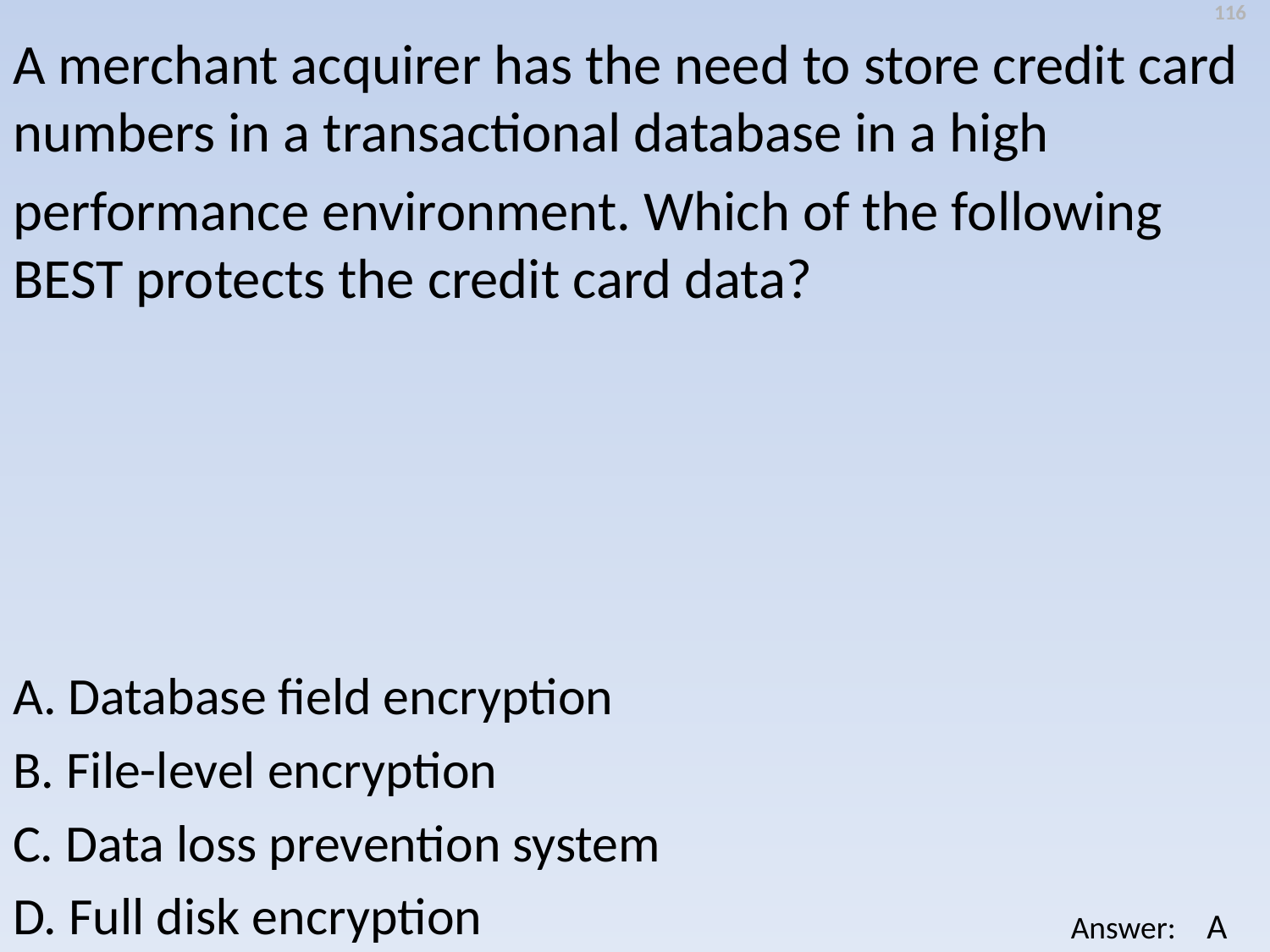

116
A merchant acquirer has the need to store credit card numbers in a transactional database in a high
performance environment. Which of the following BEST protects the credit card data?
A. Database field encryption
B. File-level encryption
C. Data loss prevention system
D. Full disk encryption
A